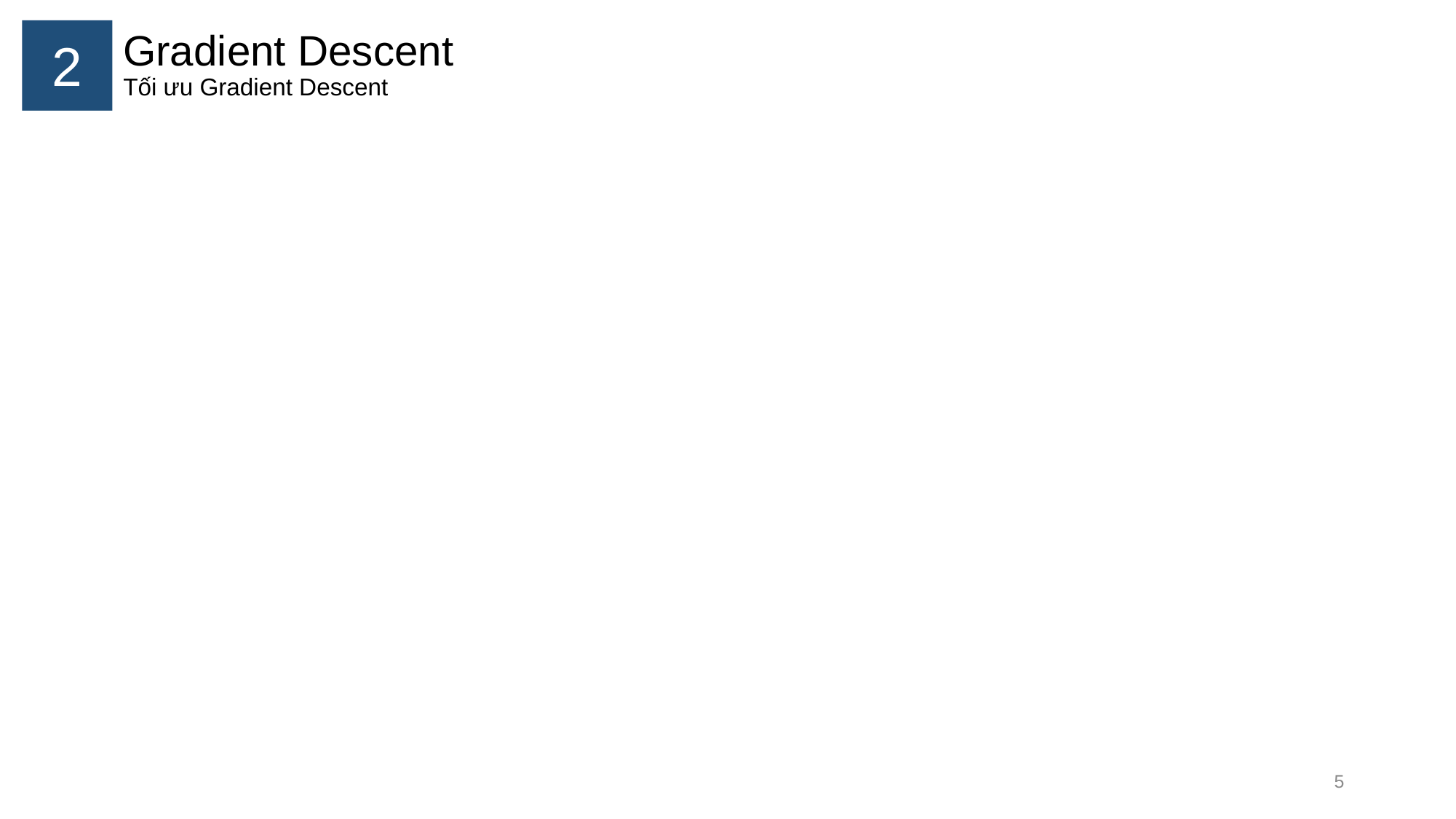

# Gradient Descent Tối ưu Gradient Descent
2

5